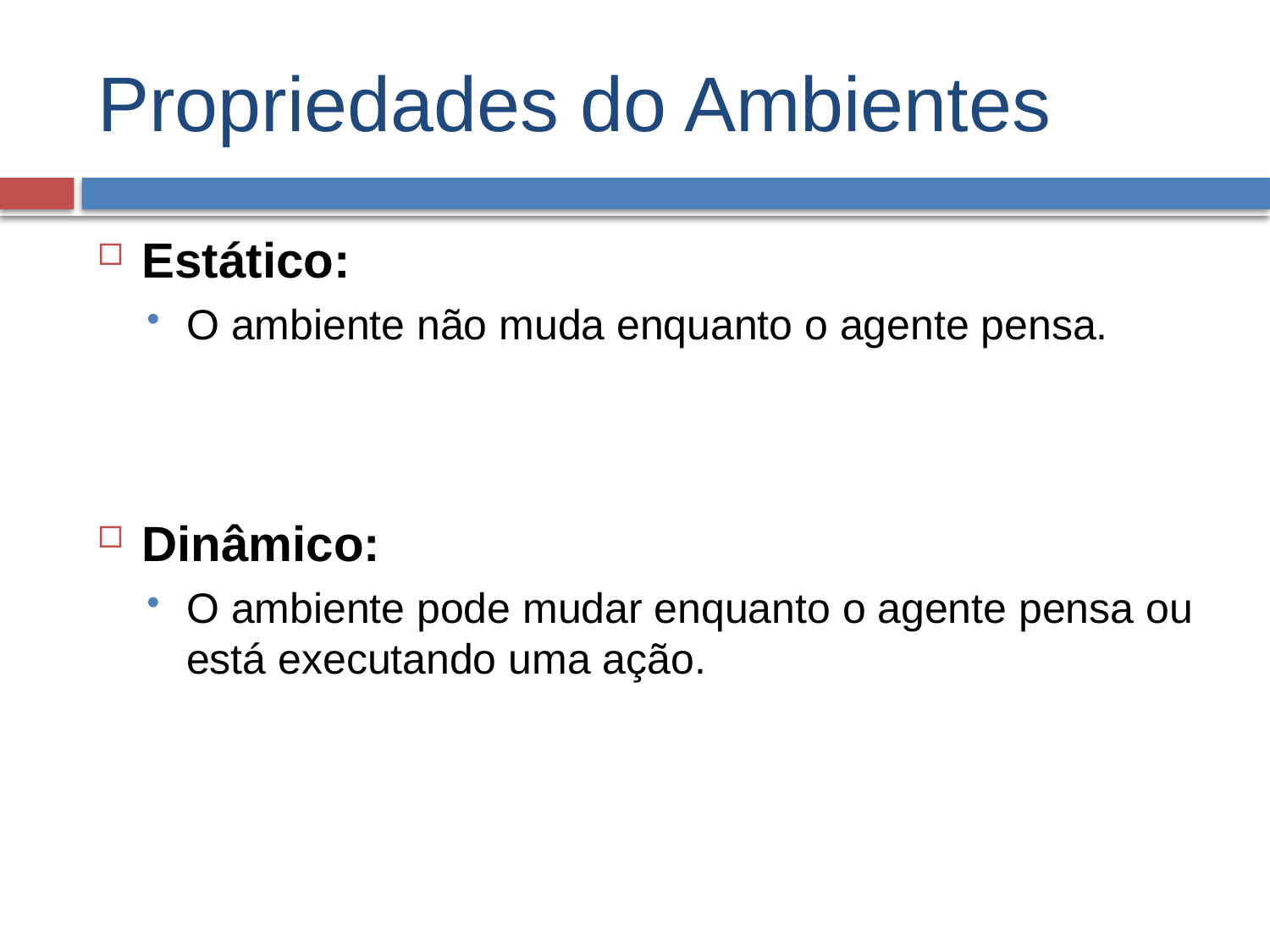

# Propriedades do Ambientes
Estático:
O ambiente não muda enquanto o agente pensa.

Dinâmico:
O ambiente pode mudar enquanto o agente pensa ou está executando uma ação.